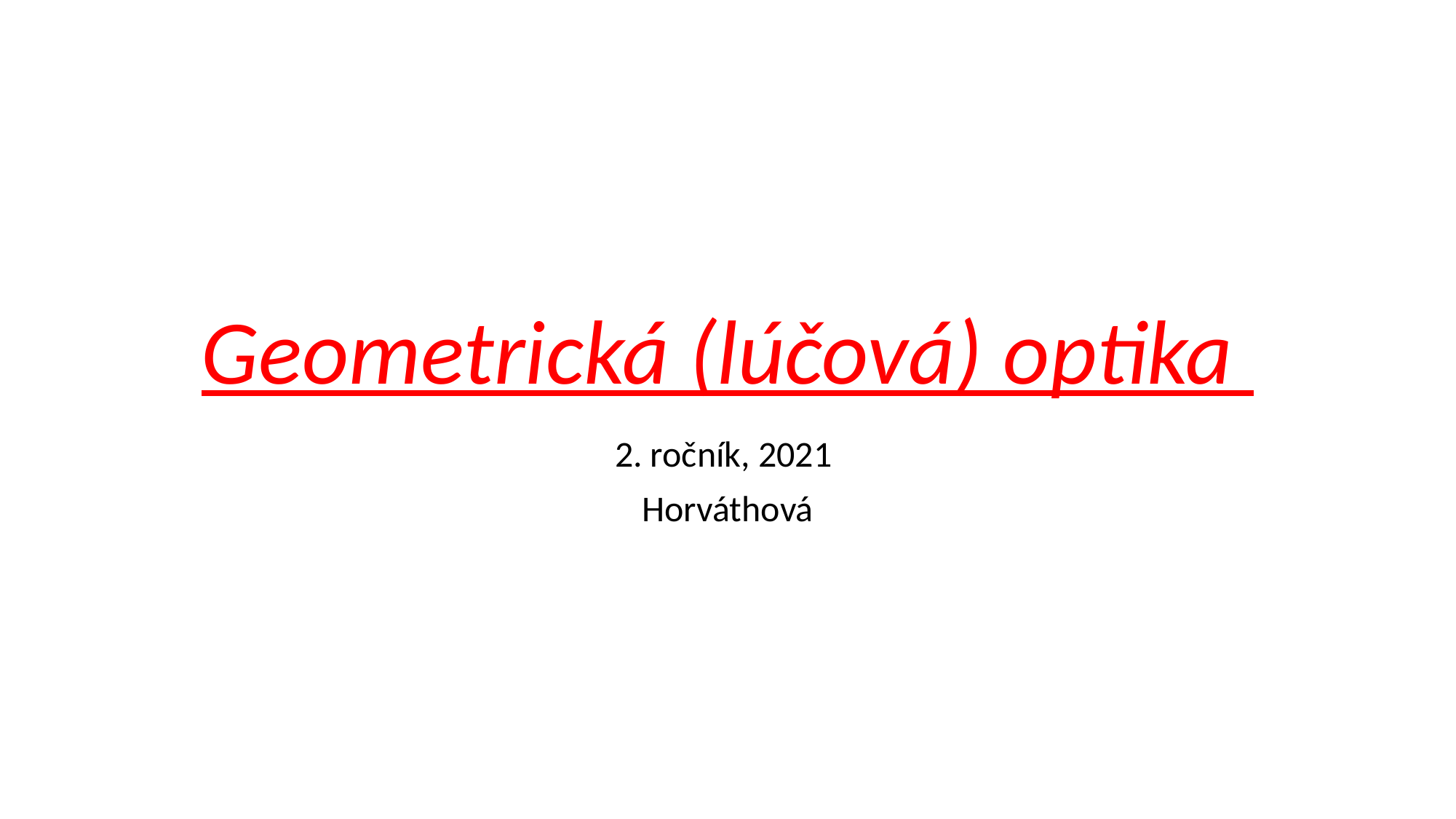

# Geometrická (lúčová) optika
2. ročník, 2021
Horváthová